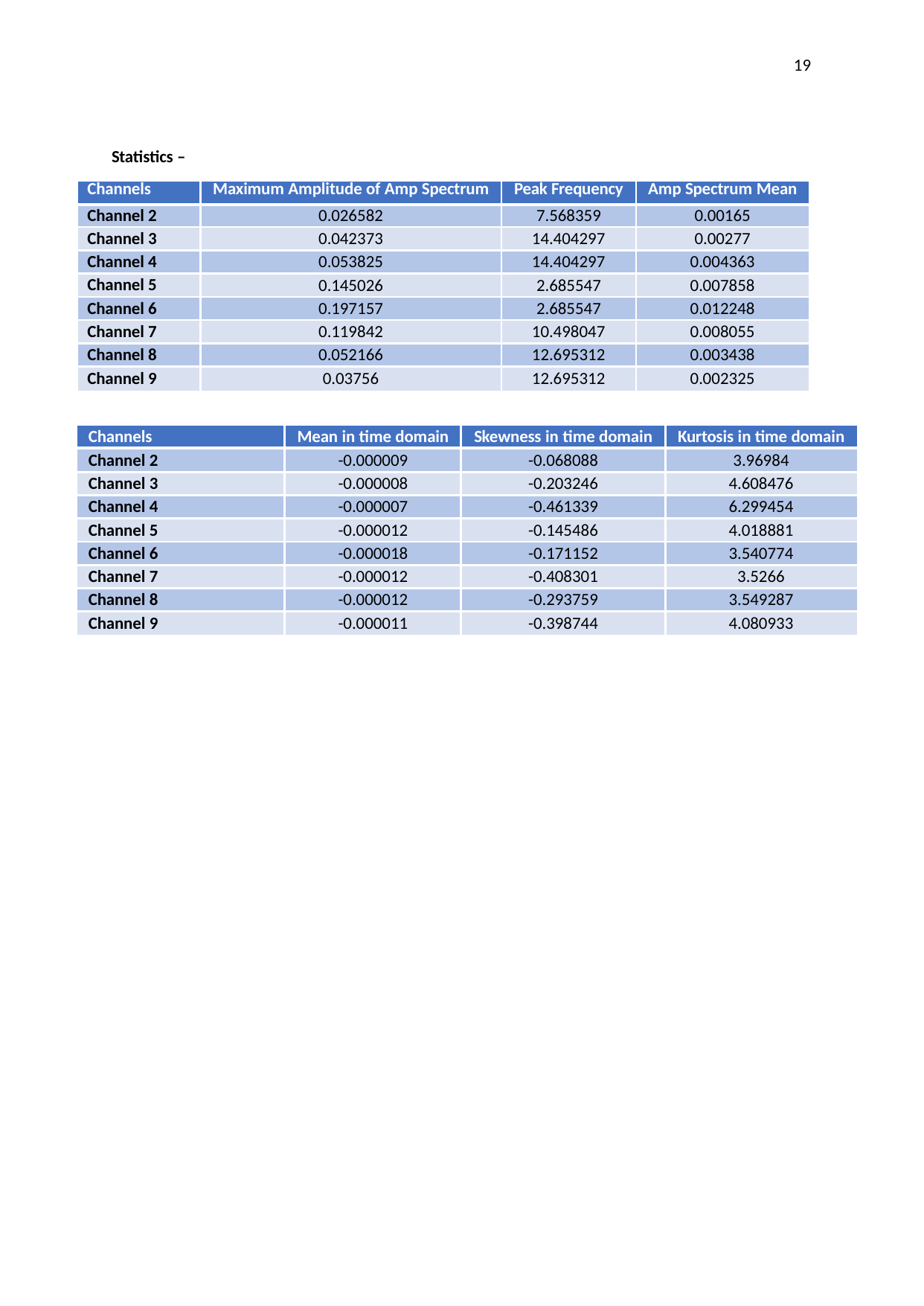

19
Statistics –
| Channels | Maximum Amplitude of Amp Spectrum | Peak Frequency | Amp Spectrum Mean |
| --- | --- | --- | --- |
| Channel 2 | 0.026582 | 7.568359 | 0.00165 |
| Channel 3 | 0.042373 | 14.404297 | 0.00277 |
| Channel 4 | 0.053825 | 14.404297 | 0.004363 |
| Channel 5 | 0.145026 | 2.685547 | 0.007858 |
| Channel 6 | 0.197157 | 2.685547 | 0.012248 |
| Channel 7 | 0.119842 | 10.498047 | 0.008055 |
| Channel 8 | 0.052166 | 12.695312 | 0.003438 |
| Channel 9 | 0.03756 | 12.695312 | 0.002325 |
| Channels | Mean in time domain | Skewness in time domain | Kurtosis in time domain |
| --- | --- | --- | --- |
| Channel 2 | -0.000009 | -0.068088 | 3.96984 |
| Channel 3 | -0.000008 | -0.203246 | 4.608476 |
| Channel 4 | -0.000007 | -0.461339 | 6.299454 |
| Channel 5 | -0.000012 | -0.145486 | 4.018881 |
| Channel 6 | -0.000018 | -0.171152 | 3.540774 |
| Channel 7 | -0.000012 | -0.408301 | 3.5266 |
| Channel 8 | -0.000012 | -0.293759 | 3.549287 |
| Channel 9 | -0.000011 | -0.398744 | 4.080933 |